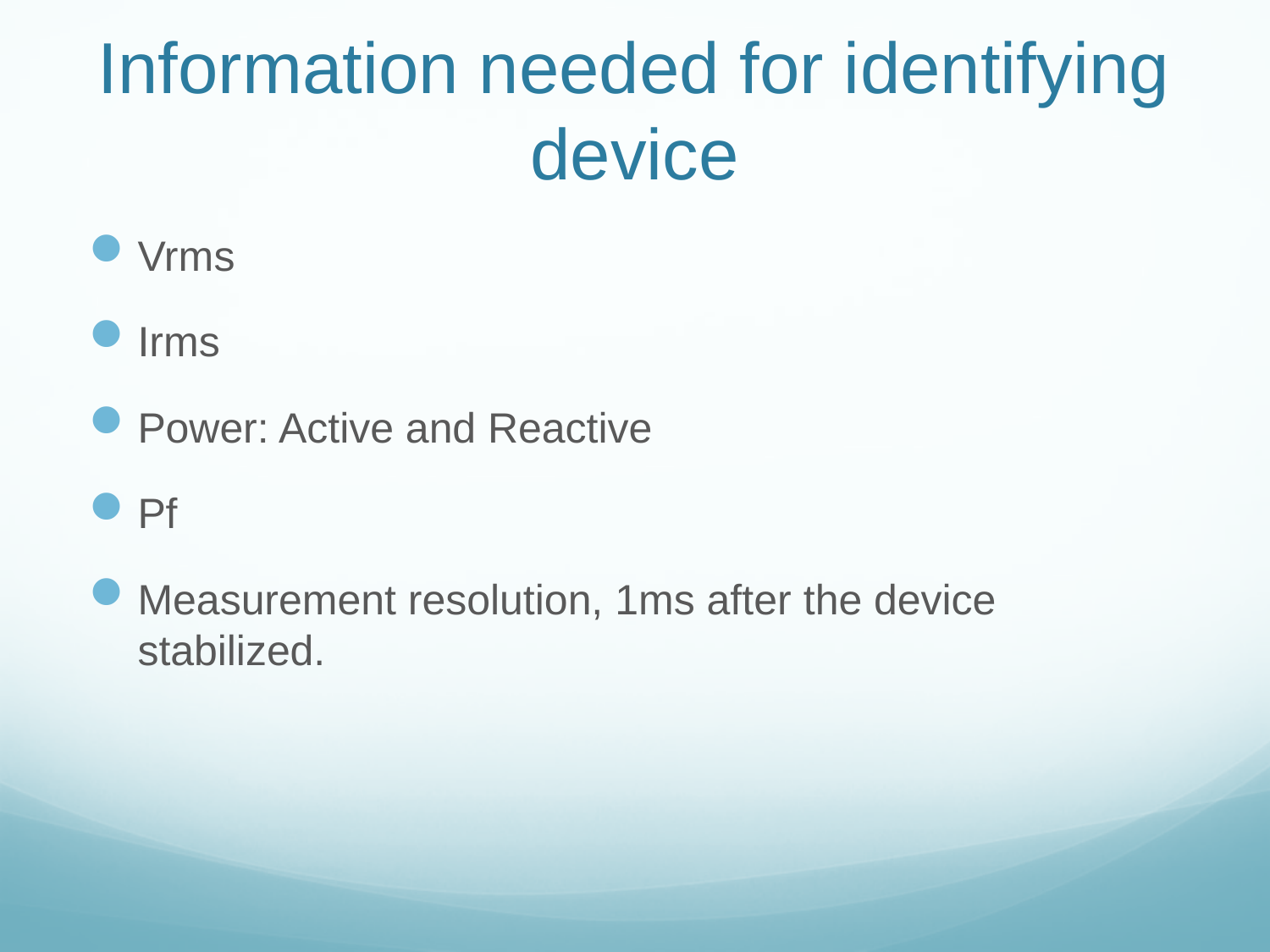

# Information needed for identifying device
Vrms
Irms
Power: Active and Reactive
Pf
Measurement resolution, 1ms after the device stabilized.